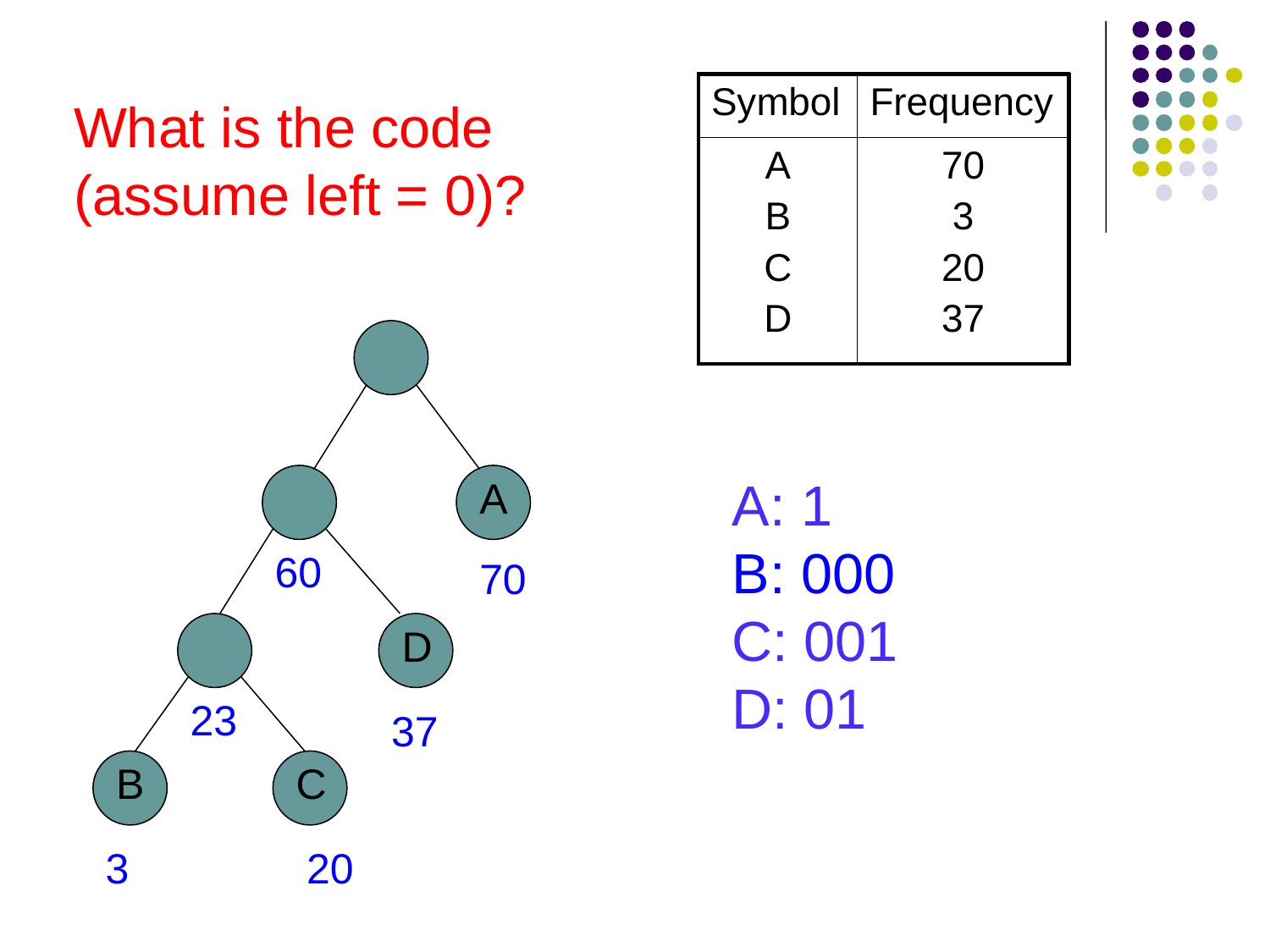

| Symbol | Frequency |
| --- | --- |
| A B C D | 70 3 20 37 |
What is the code (assume left = 0)?

A: 1
B: 000
C: 001
D: 01

A

60
70

D

23
37

B

C
3
20